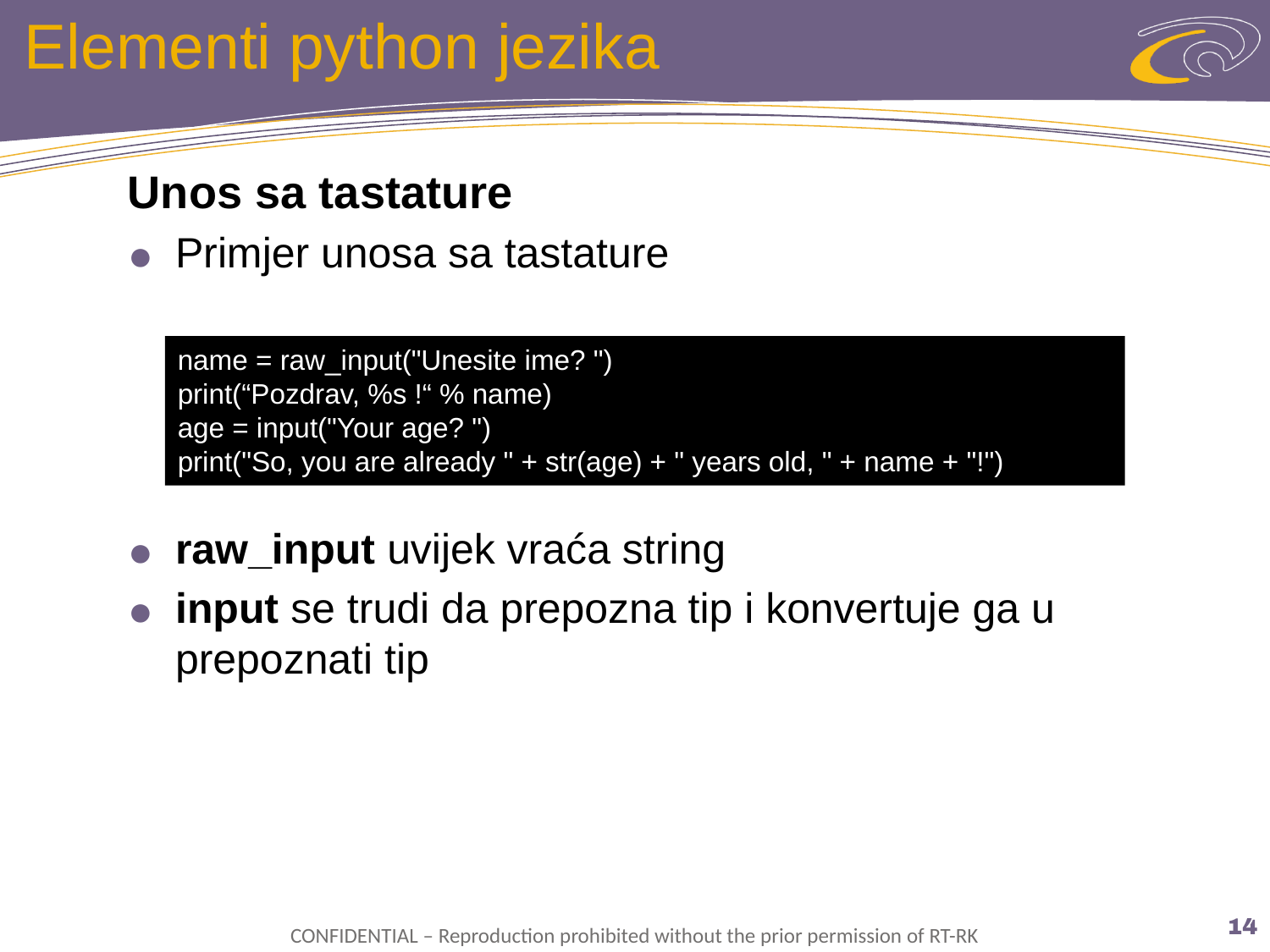

# Elementi python jezika
Unos sa tastature
Primjer unosa sa tastature

raw_input uvijek vraća string
input se trudi da prepozna tip i konvertuje ga u prepoznati tip

name = raw_input("Unesite ime? ")
print(“Pozdrav, %s !“ % name)
age = input("Your age? ")
print("So, you are already " + str(age) + " years old, " + name + "!")